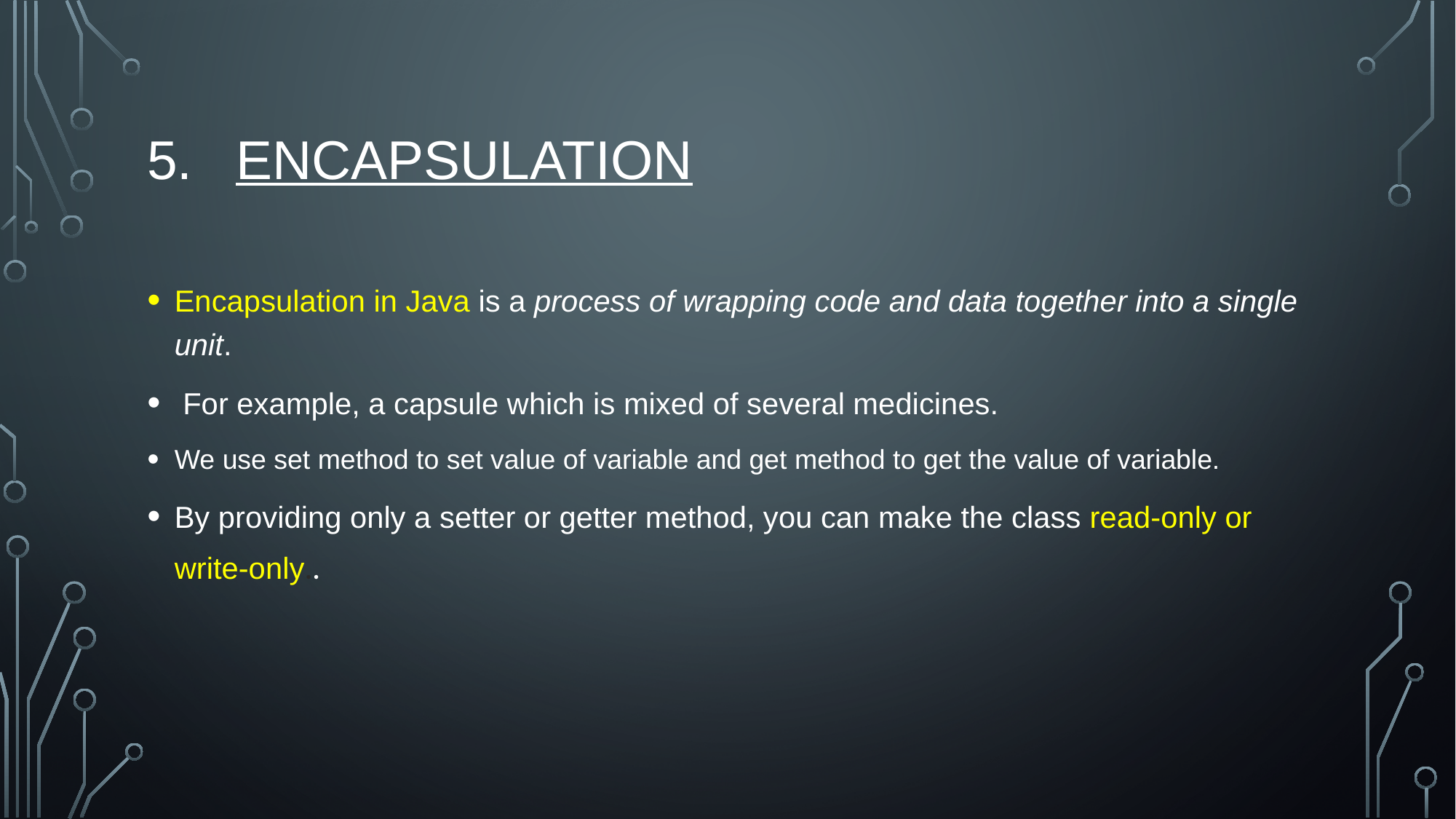

# Encapsulation
Encapsulation in Java is a process of wrapping code and data together into a single unit.
 For example, a capsule which is mixed of several medicines.
We use set method to set value of variable and get method to get the value of variable.
By providing only a setter or getter method, you can make the class read-only or write-only..